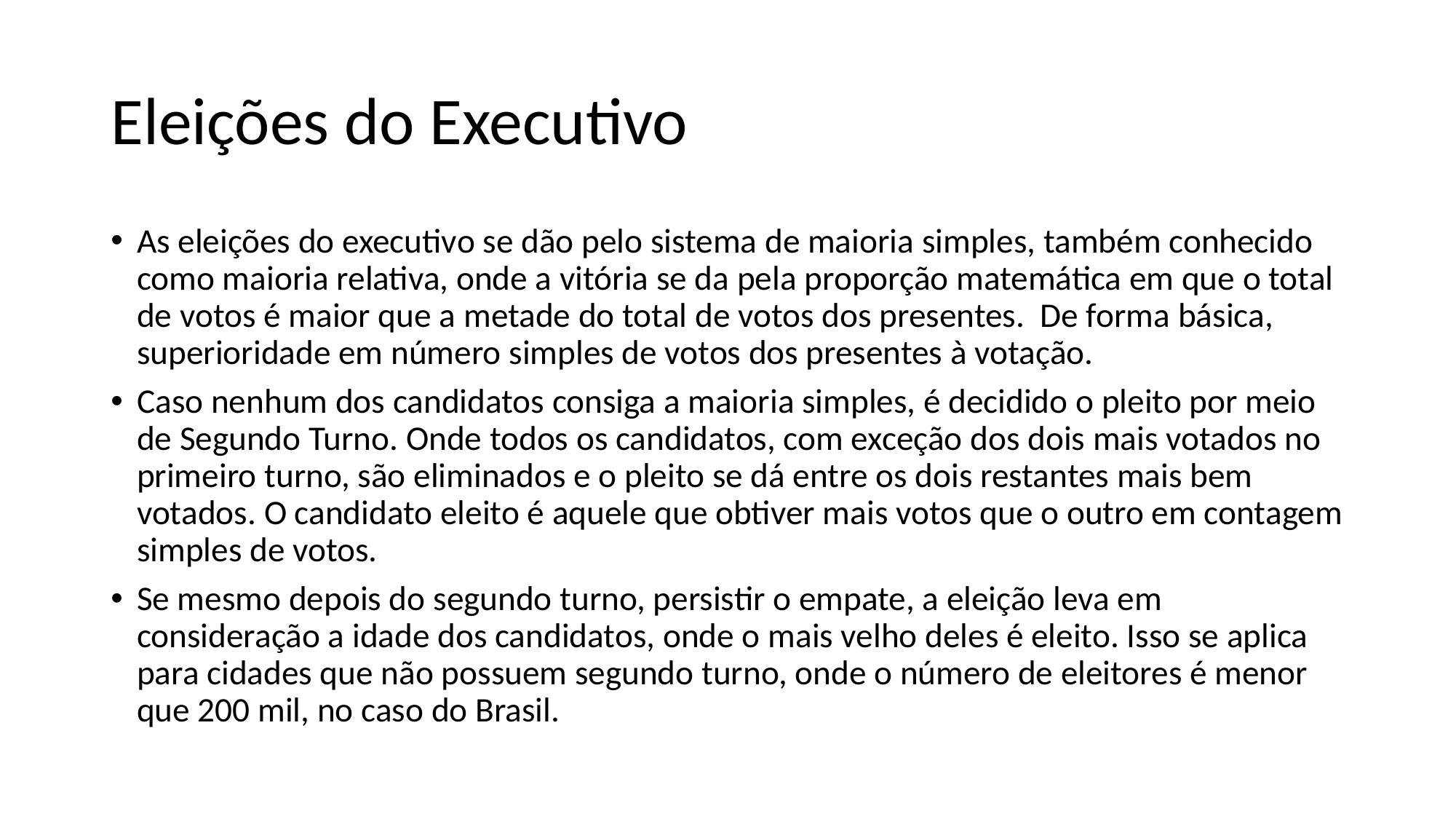

# Eleições do Executivo
As eleições do executivo se dão pelo sistema de maioria simples, também conhecido como maioria relativa, onde a vitória se da pela proporção matemática em que o total de votos é maior que a metade do total de votos dos presentes.  De forma básica, superioridade em número simples de votos dos presentes à votação.
Caso nenhum dos candidatos consiga a maioria simples, é decidido o pleito por meio de Segundo Turno. Onde todos os candidatos, com exceção dos dois mais votados no primeiro turno, são eliminados e o pleito se dá entre os dois restantes mais bem votados. O candidato eleito é aquele que obtiver mais votos que o outro em contagem simples de votos.
Se mesmo depois do segundo turno, persistir o empate, a eleição leva em consideração a idade dos candidatos, onde o mais velho deles é eleito. Isso se aplica para cidades que não possuem segundo turno, onde o número de eleitores é menor que 200 mil, no caso do Brasil.